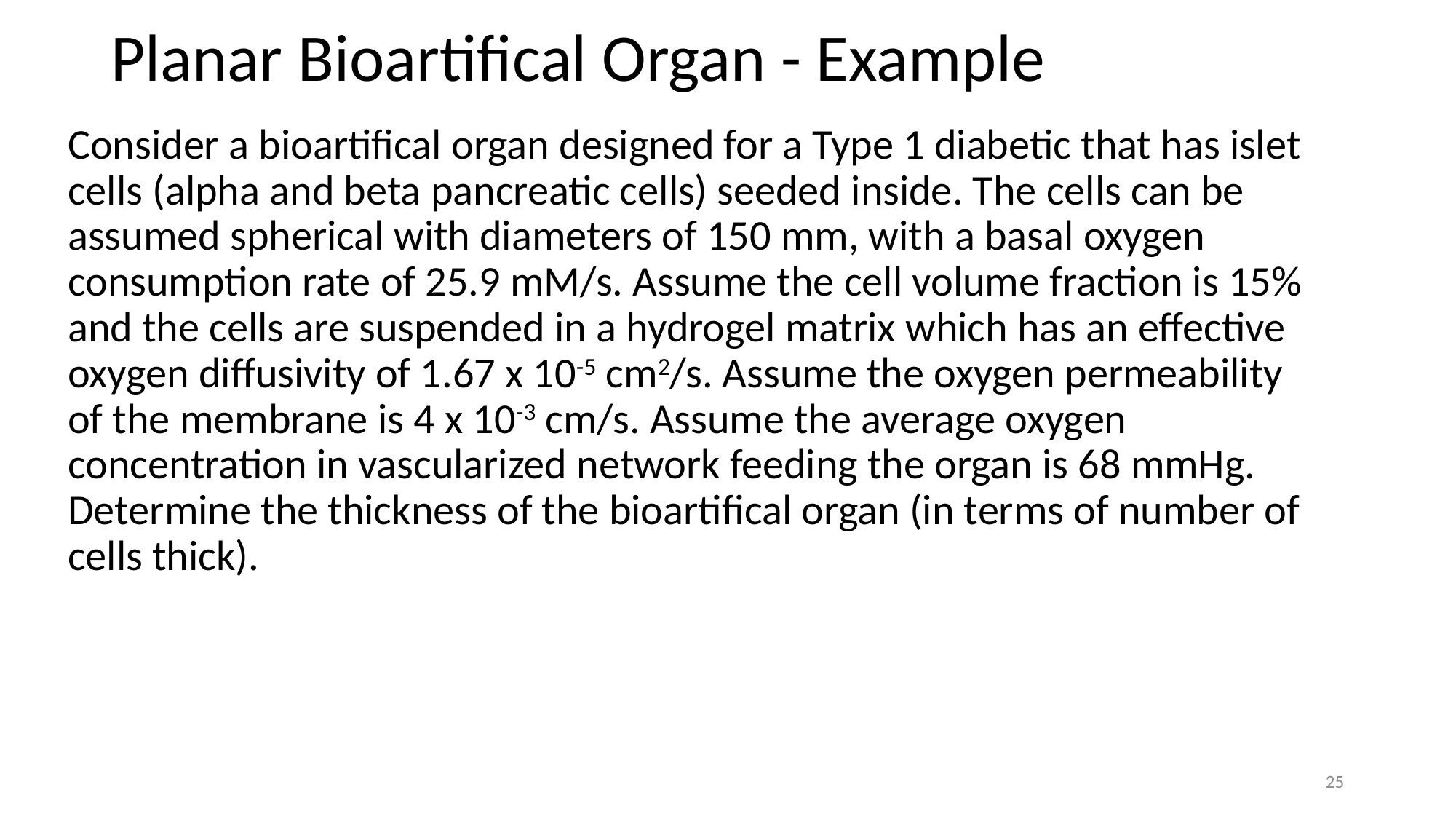

# Planar Bioartifical Organ - Example
Consider a bioartifical organ designed for a Type 1 diabetic that has islet cells (alpha and beta pancreatic cells) seeded inside. The cells can be assumed spherical with diameters of 150 mm, with a basal oxygen consumption rate of 25.9 mM/s. Assume the cell volume fraction is 15% and the cells are suspended in a hydrogel matrix which has an effective oxygen diffusivity of 1.67 x 10-5 cm2/s. Assume the oxygen permeability of the membrane is 4 x 10-3 cm/s. Assume the average oxygen concentration in vascularized network feeding the organ is 68 mmHg. Determine the thickness of the bioartifical organ (in terms of number of cells thick).

25